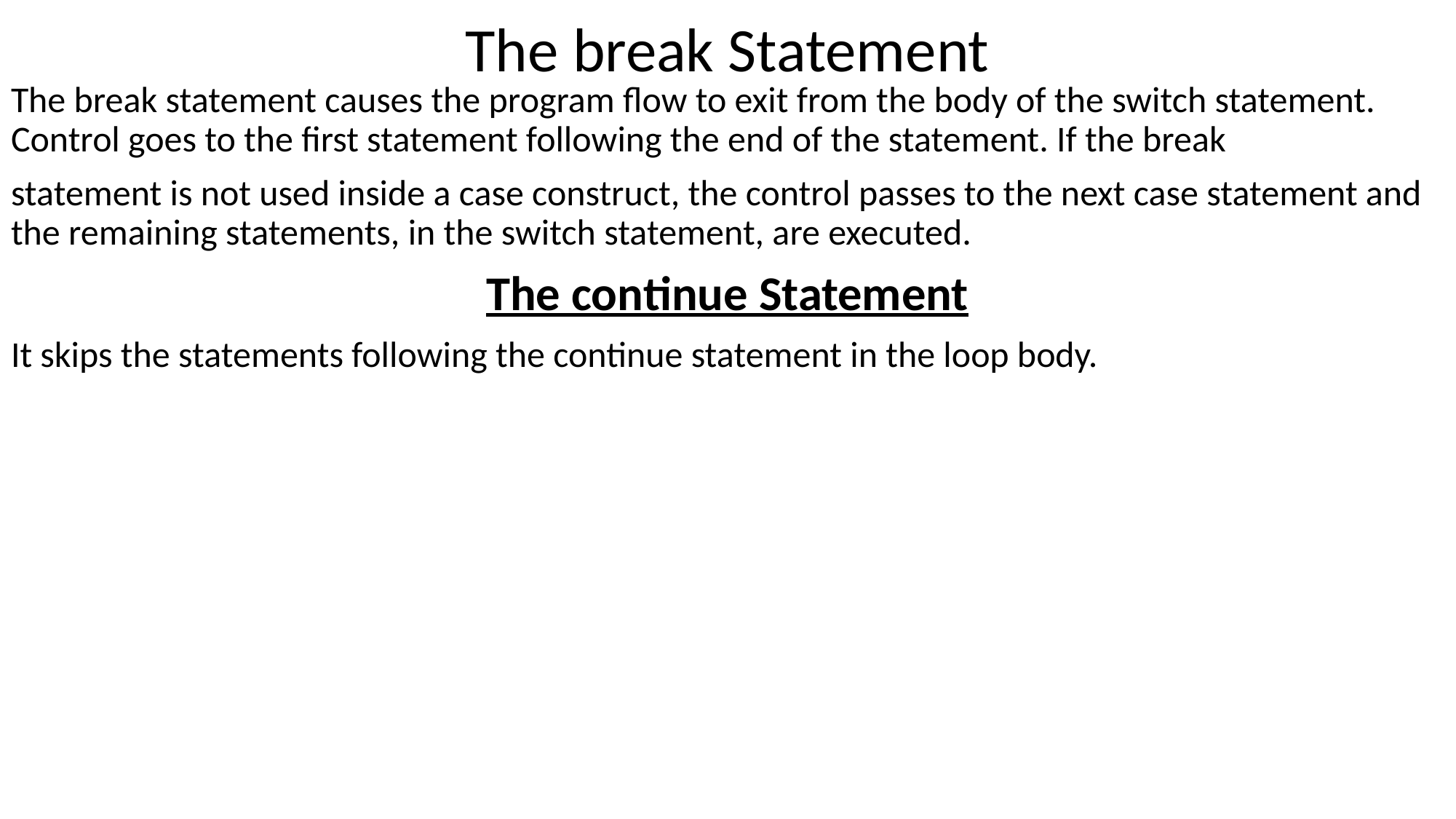

# The break Statement
The break statement causes the program flow to exit from the body of the switch statement. Control goes to the first statement following the end of the statement. If the break
statement is not used inside a case construct, the control passes to the next case statement and the remaining statements, in the switch statement, are executed.
The continue Statement
It skips the statements following the continue statement in the loop body.